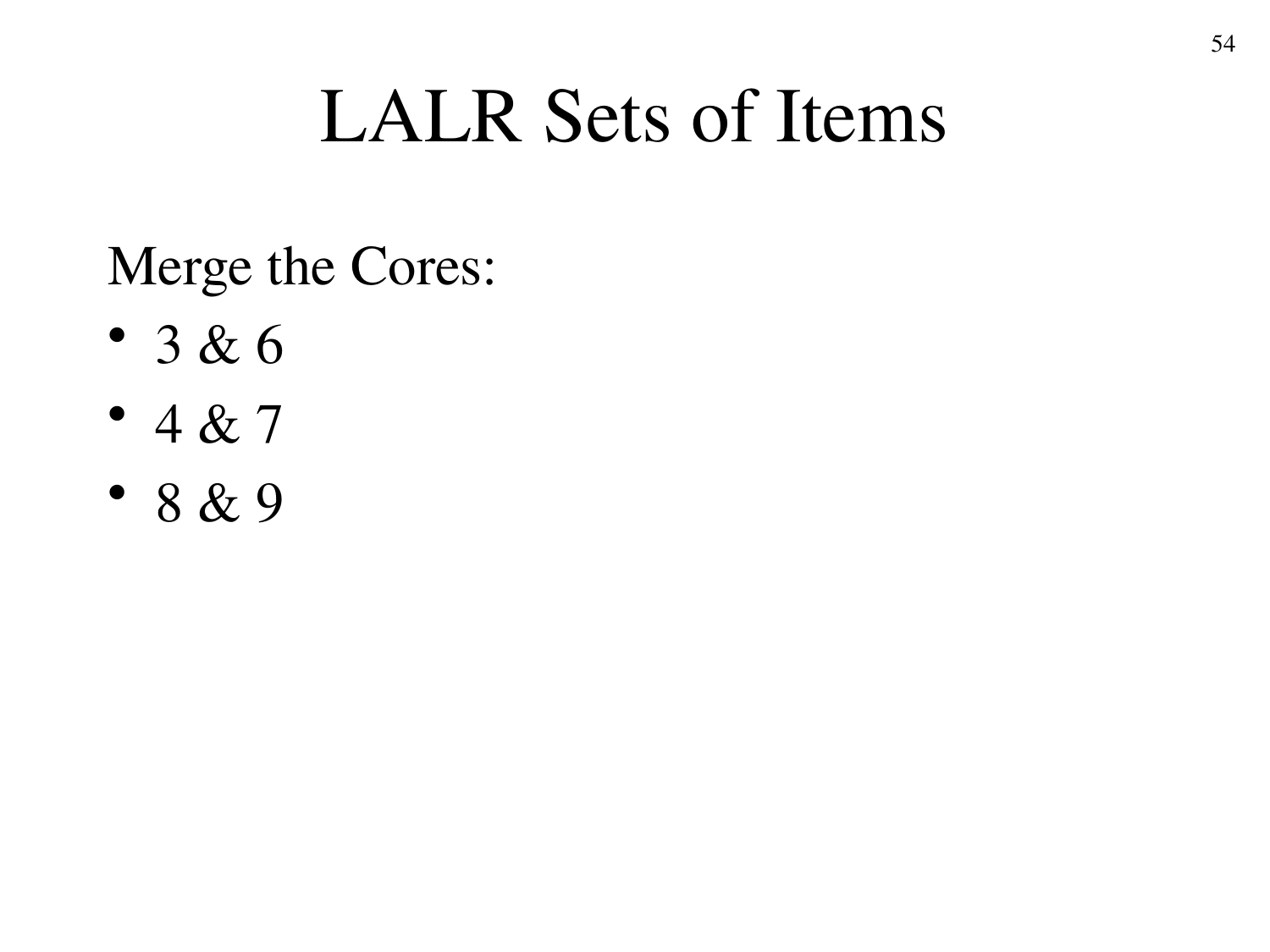

54
# LALR Sets of Items
Merge the Cores:
3 & 6
4 & 7
8 & 9